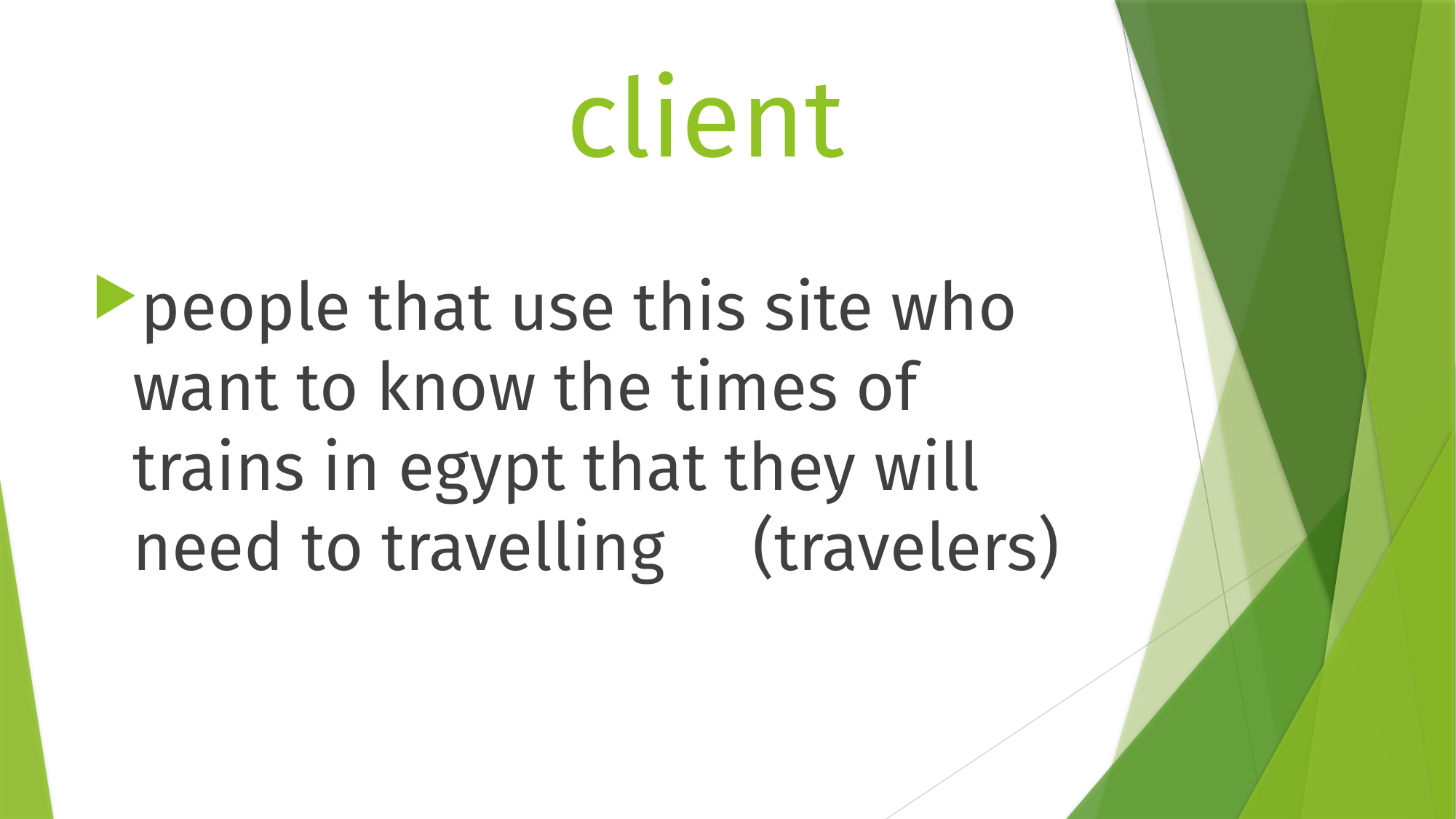

# client
people that use this site who want to know the times of trains in egypt that they will need to travelling     (travelers)